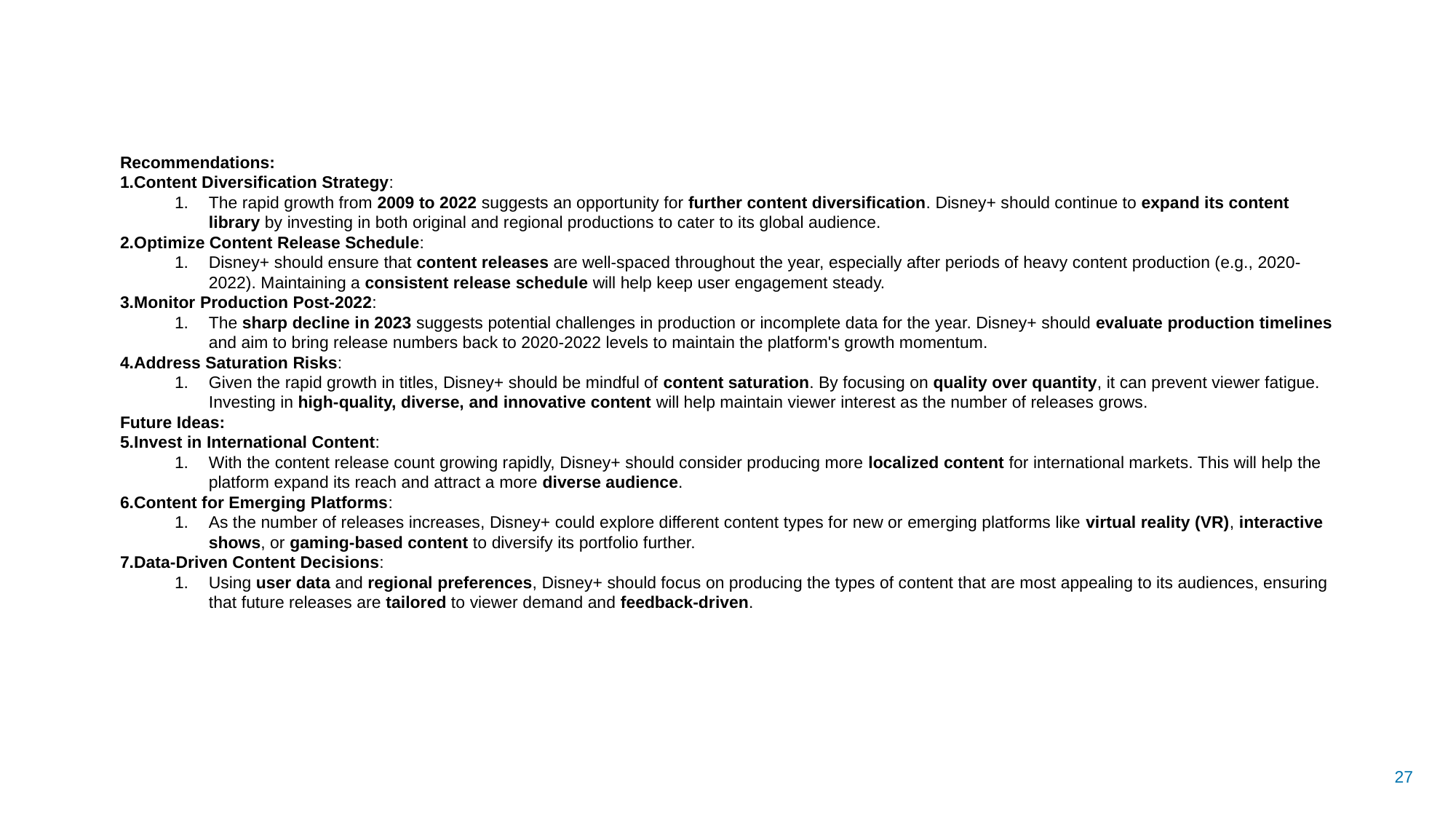

Recommendations:
Content Diversification Strategy:
The rapid growth from 2009 to 2022 suggests an opportunity for further content diversification. Disney+ should continue to expand its content library by investing in both original and regional productions to cater to its global audience.
Optimize Content Release Schedule:
Disney+ should ensure that content releases are well-spaced throughout the year, especially after periods of heavy content production (e.g., 2020-2022). Maintaining a consistent release schedule will help keep user engagement steady.
Monitor Production Post-2022:
The sharp decline in 2023 suggests potential challenges in production or incomplete data for the year. Disney+ should evaluate production timelines and aim to bring release numbers back to 2020-2022 levels to maintain the platform's growth momentum.
Address Saturation Risks:
Given the rapid growth in titles, Disney+ should be mindful of content saturation. By focusing on quality over quantity, it can prevent viewer fatigue. Investing in high-quality, diverse, and innovative content will help maintain viewer interest as the number of releases grows.
Future Ideas:
Invest in International Content:
With the content release count growing rapidly, Disney+ should consider producing more localized content for international markets. This will help the platform expand its reach and attract a more diverse audience.
Content for Emerging Platforms:
As the number of releases increases, Disney+ could explore different content types for new or emerging platforms like virtual reality (VR), interactive shows, or gaming-based content to diversify its portfolio further.
Data-Driven Content Decisions:
Using user data and regional preferences, Disney+ should focus on producing the types of content that are most appealing to its audiences, ensuring that future releases are tailored to viewer demand and feedback-driven.
27